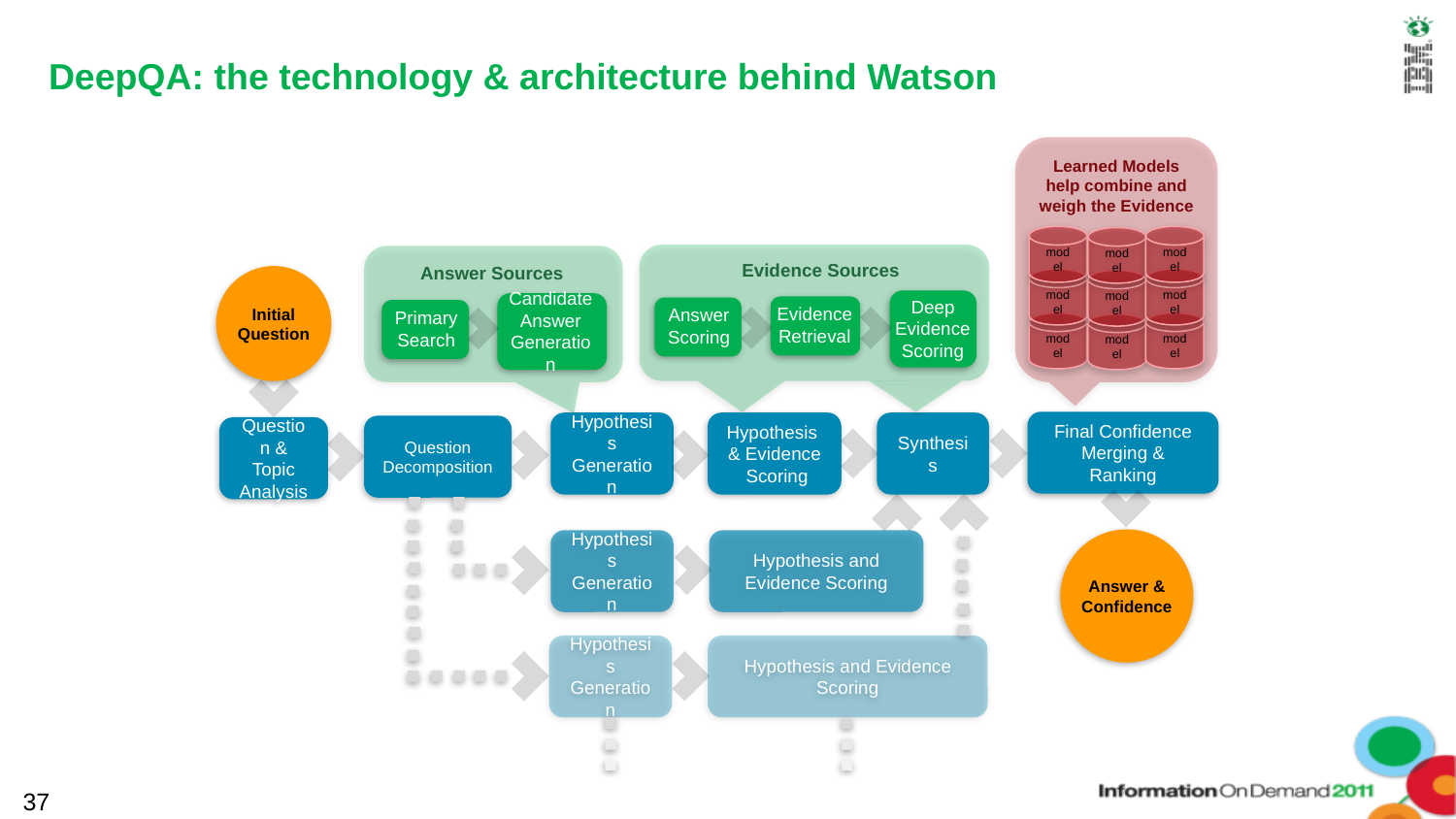

# DeepQA: the technology & architecture behind Watson

Learned Models
help combine and weigh the Evidence
model
model
model

Evidence Sources
Answer Sources
Initial
Question
model
model
model
Deep Evidence Scoring

Candidate
Answer
Generation

Evidence
Retrieval

Answer Scoring

Primary
Search

model
model

model

Final Confidence Merging & Ranking
Hypothesis
Generation
Hypothesis
& Evidence  Scoring
Synthesis
Question
Decomposition
Question & Topic Analysis

Answer &
Confidence
Hypothesis
Generation
Hypothesis and Evidence Scoring

Hypothesis
Generation
Hypothesis and Evidence Scoring

37